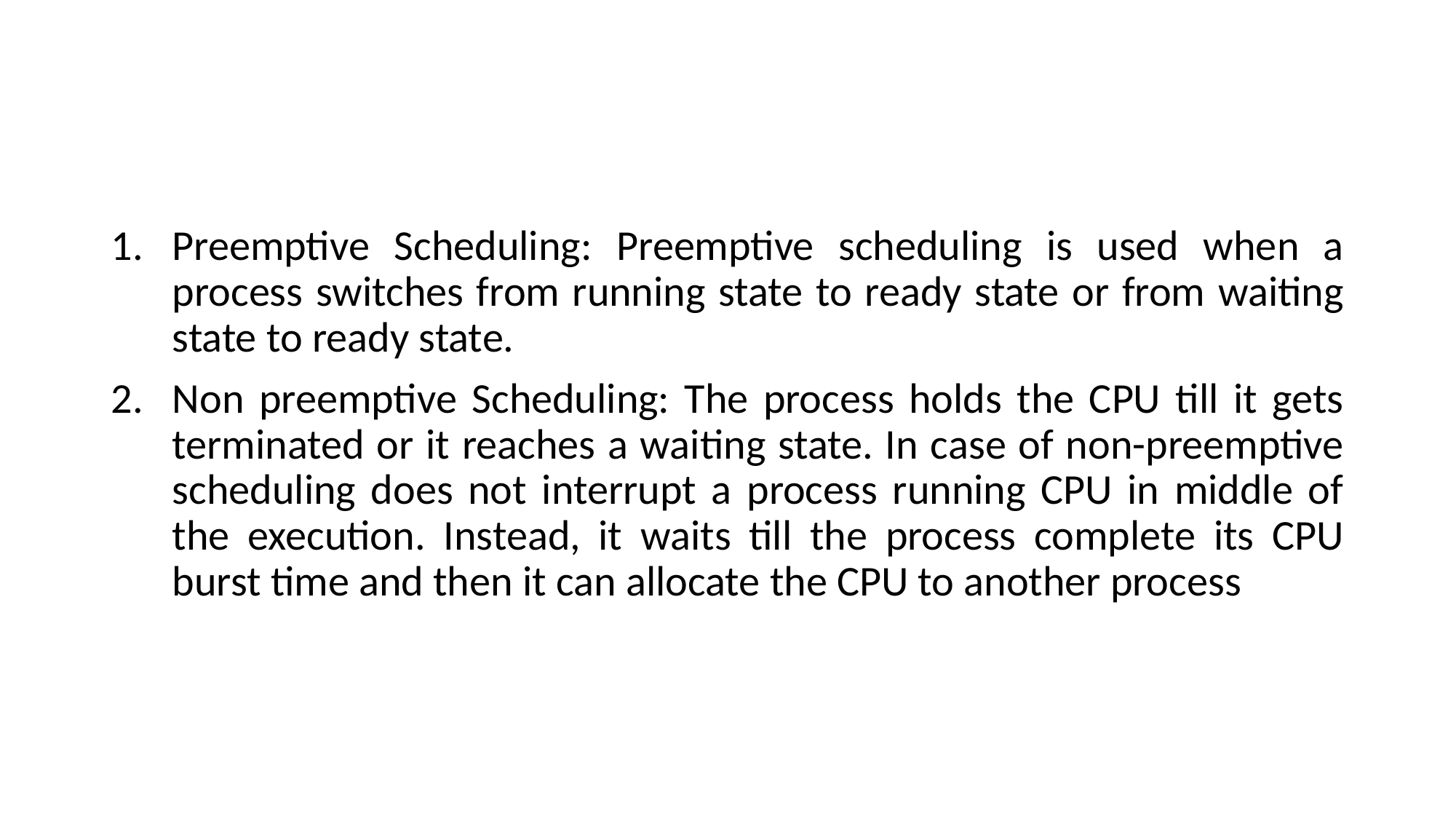

Preemptive Scheduling: Preemptive scheduling is used when a process switches from running state to ready state or from waiting state to ready state.
Non preemptive Scheduling: The process holds the CPU till it gets terminated or it reaches a waiting state. In case of non-preemptive scheduling does not interrupt a process running CPU in middle of the execution. Instead, it waits till the process complete its CPU burst time and then it can allocate the CPU to another process